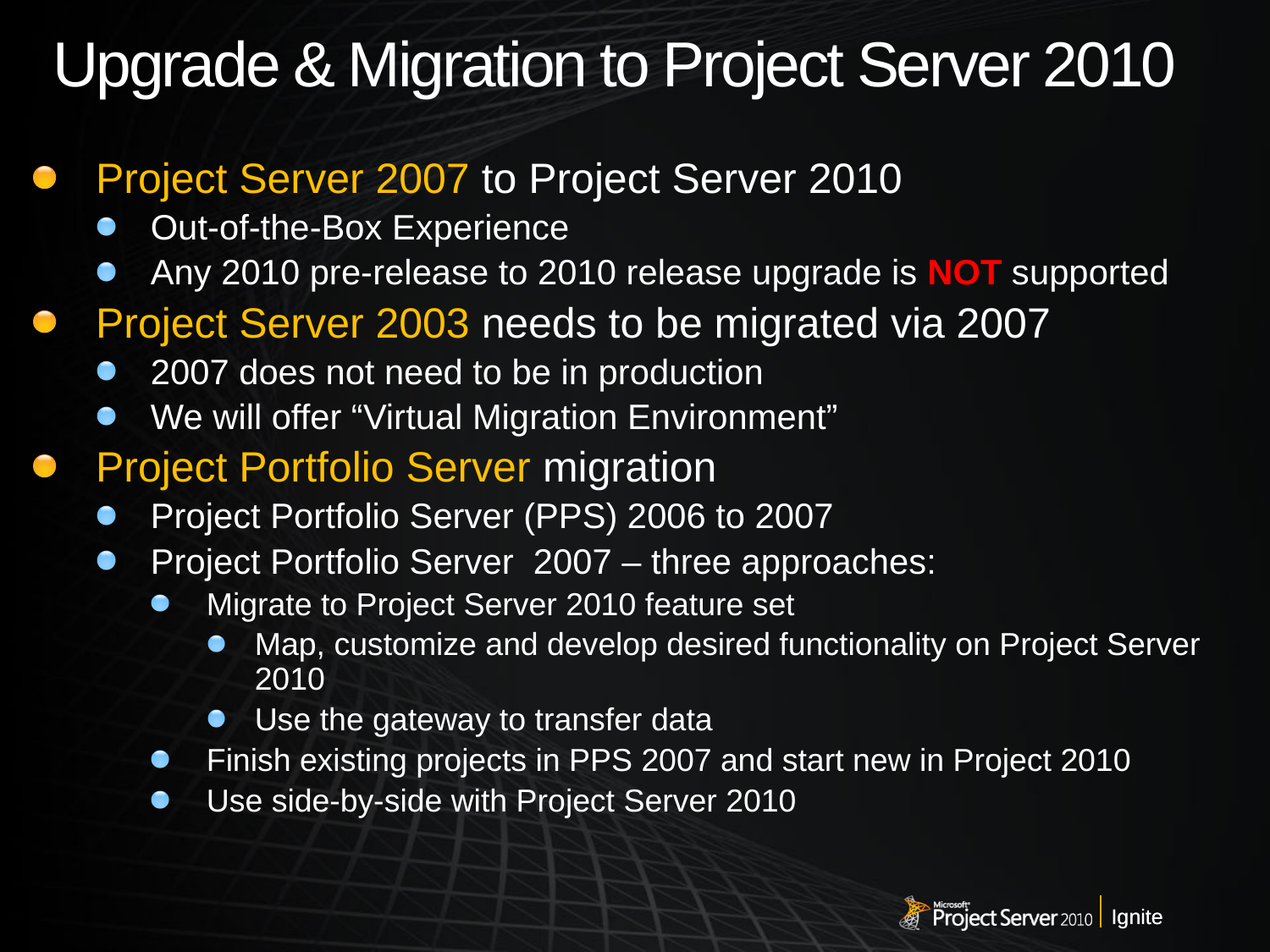

# Upgrade & Migration to Project Server 2010
Project Server 2007 to Project Server 2010
Out-of-the-Box Experience
Any 2010 pre-release to 2010 release upgrade is NOT supported
Project Server 2003 needs to be migrated via 2007
2007 does not need to be in production
We will offer “Virtual Migration Environment”
Project Portfolio Server migration
Project Portfolio Server (PPS) 2006 to 2007
Project Portfolio Server  2007 – three approaches:
Migrate to Project Server 2010 feature set
Map, customize and develop desired functionality on Project Server 2010
Use the gateway to transfer data
Finish existing projects in PPS 2007 and start new in Project 2010
Use side-by-side with Project Server 2010